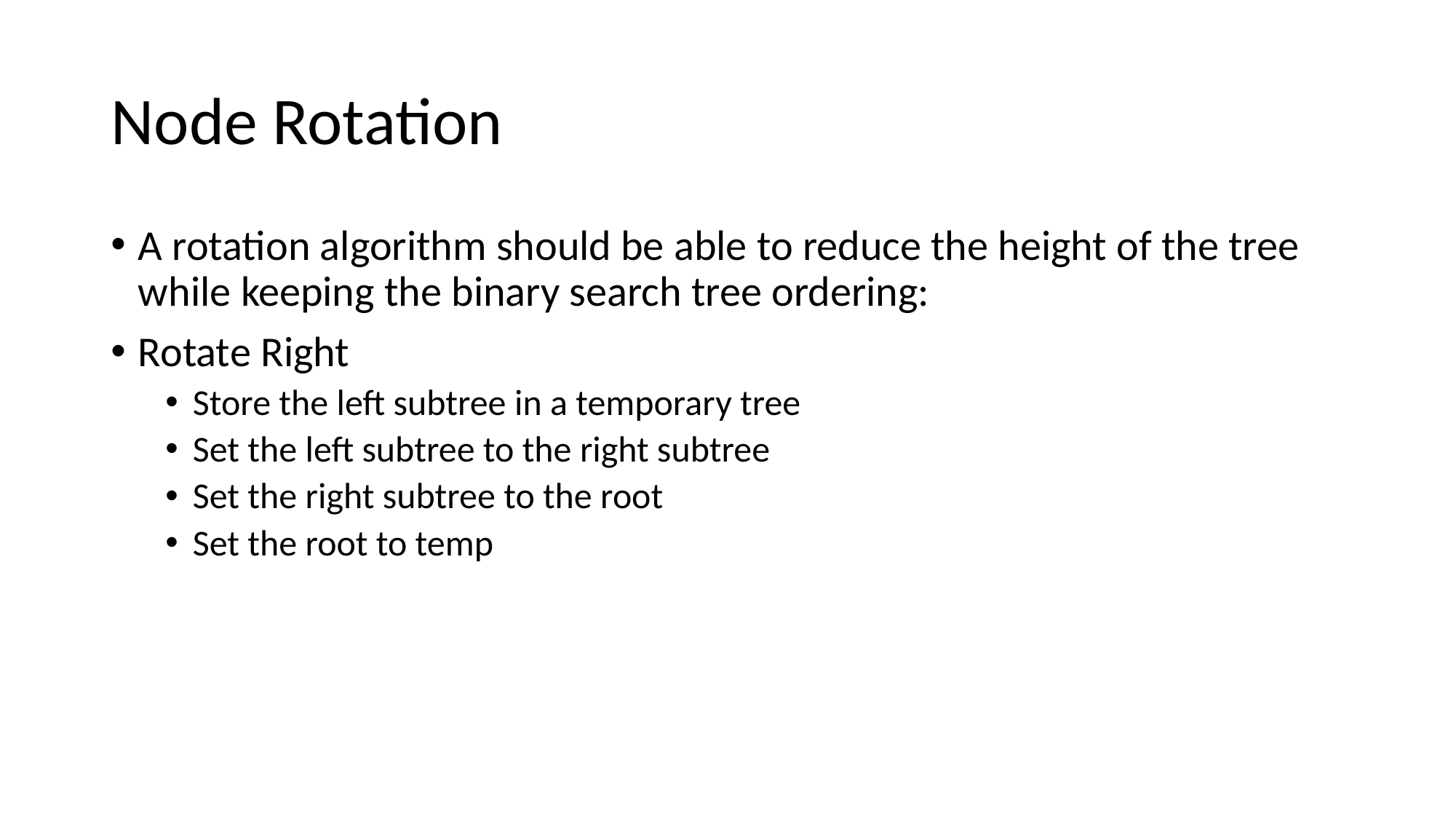

# Node Rotation
A rotation algorithm should be able to reduce the height of the tree while keeping the binary search tree ordering:
Rotate Right
Store the left subtree in a temporary tree
Set the left subtree to the right subtree
Set the right subtree to the root
Set the root to temp